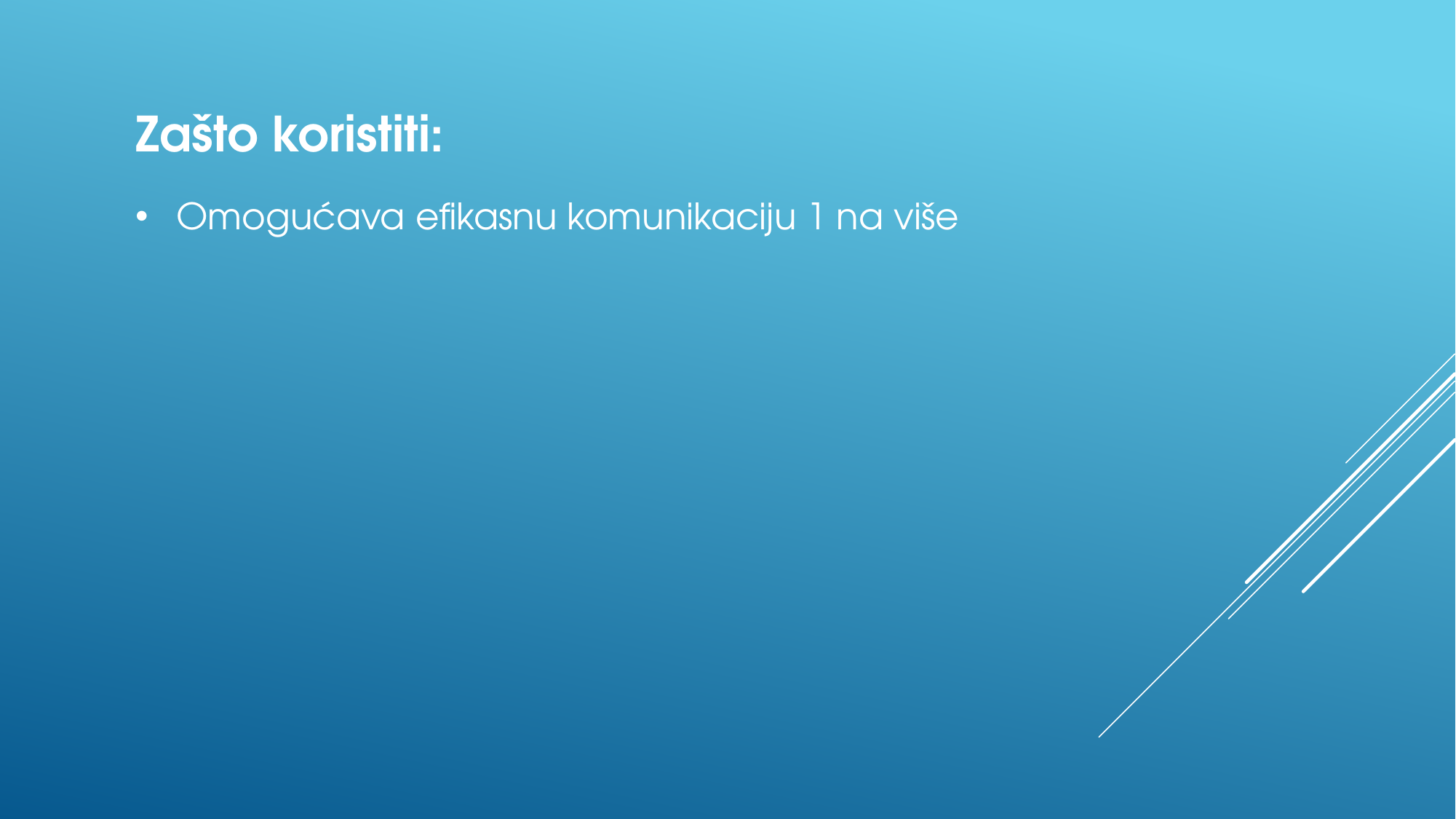

Zašto koristiti:
Omogućava efikasnu komunikaciju 1 na više